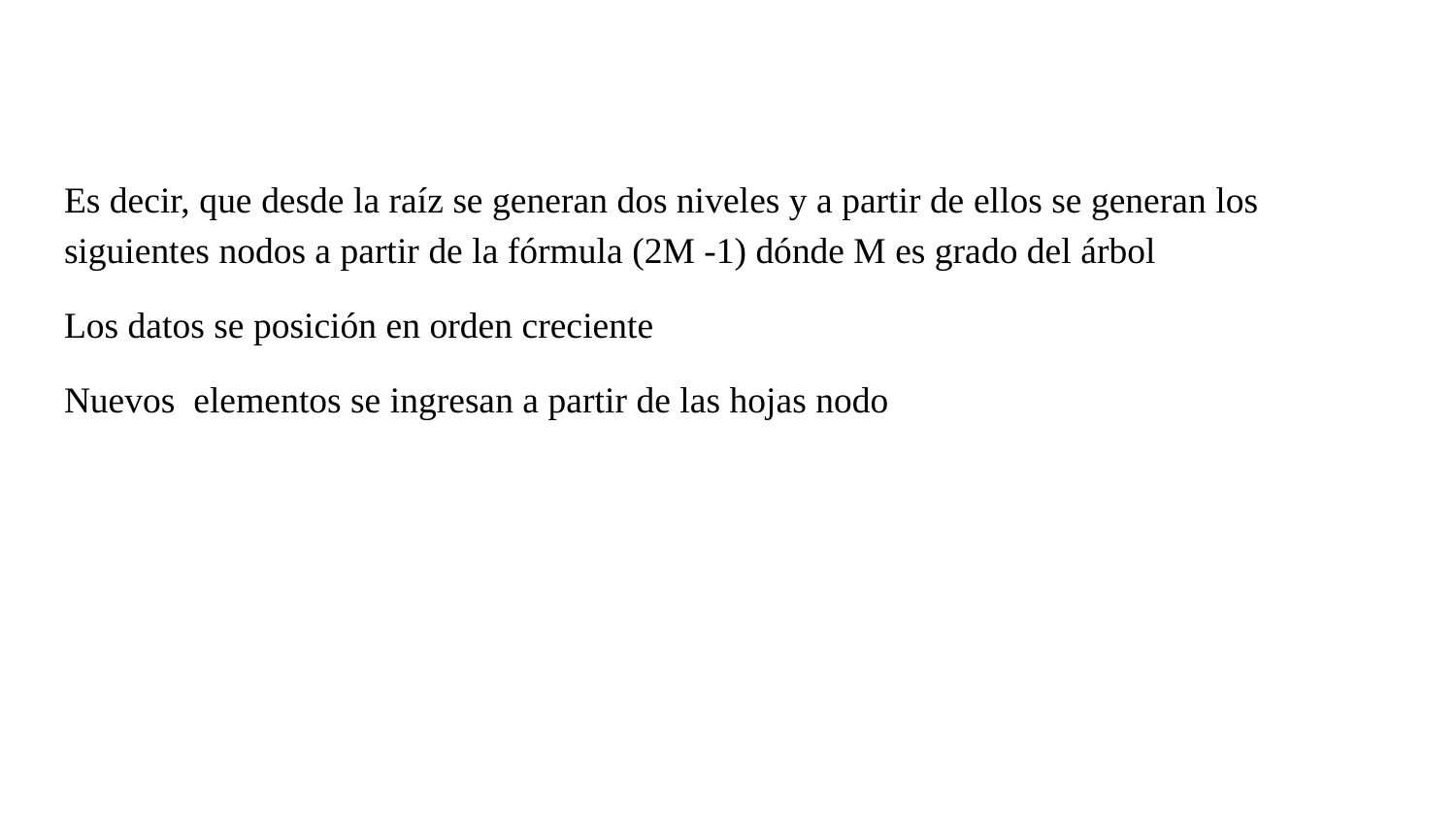

Es decir, que desde la raíz se generan dos niveles y a partir de ellos se generan los siguientes nodos a partir de la fórmula (2M -1) dónde M es grado del árbol
Los datos se posición en orden creciente
Nuevos  elementos se ingresan a partir de las hojas nodo